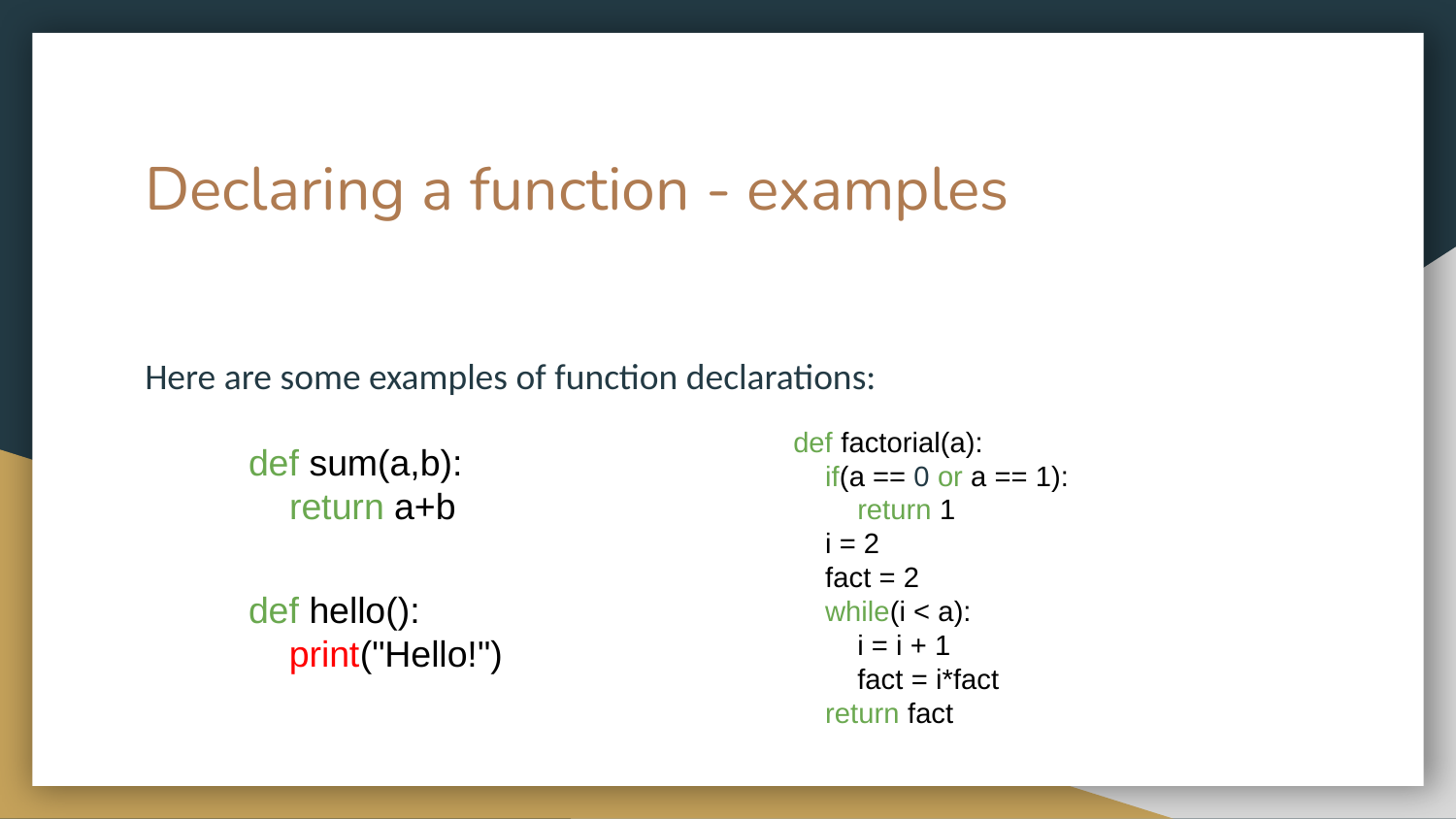

# Declaring a function - examples

Here are some examples of function declarations:
def factorial(a):
    if(a == 0 or a == 1):
        return 1
    i = 2
    fact = 2
    while(i < a):
        i = i + 1
        fact = i*fact
    return fact

def sum(a,b):
    return a+b
def hello():
    print("Hello!")